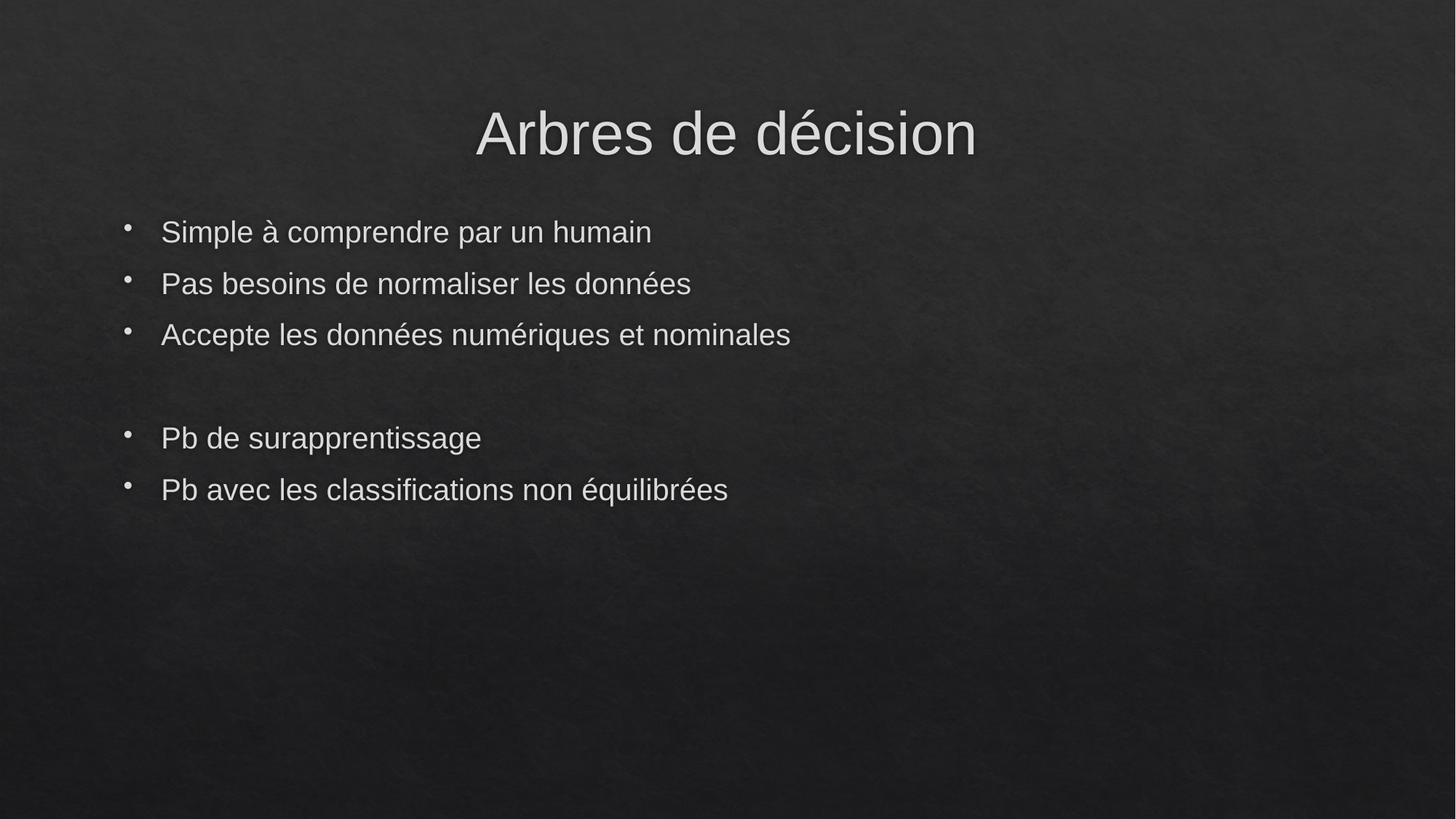

# Arbres de décision
Simple à comprendre par un humain
Pas besoins de normaliser les données
Accepte les données numériques et nominales

Pb de surapprentissage
Pb avec les classifications non équilibrées